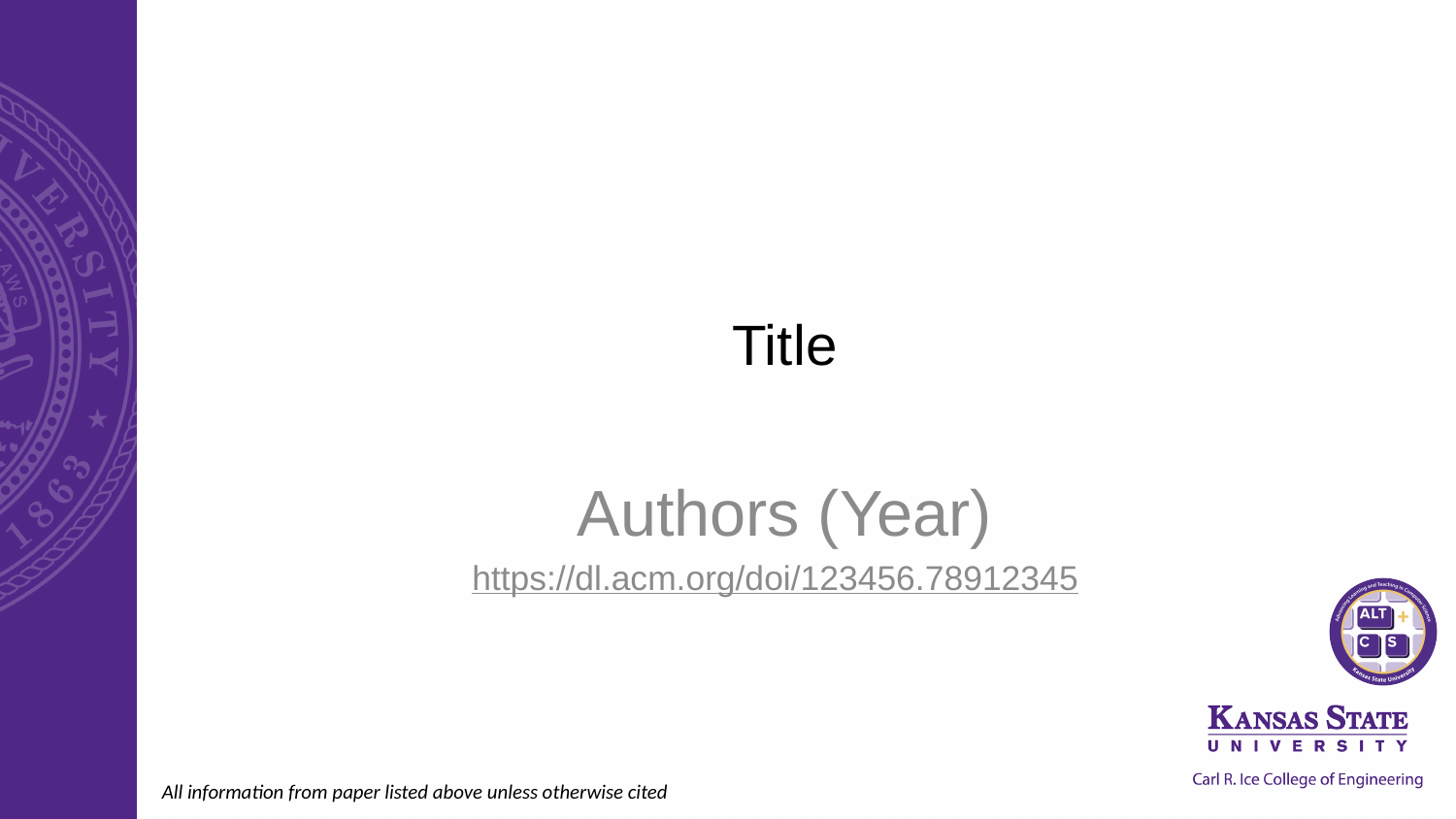

# Title
Authors (Year)
https://dl.acm.org/doi/123456.78912345
All information from paper listed above unless otherwise cited